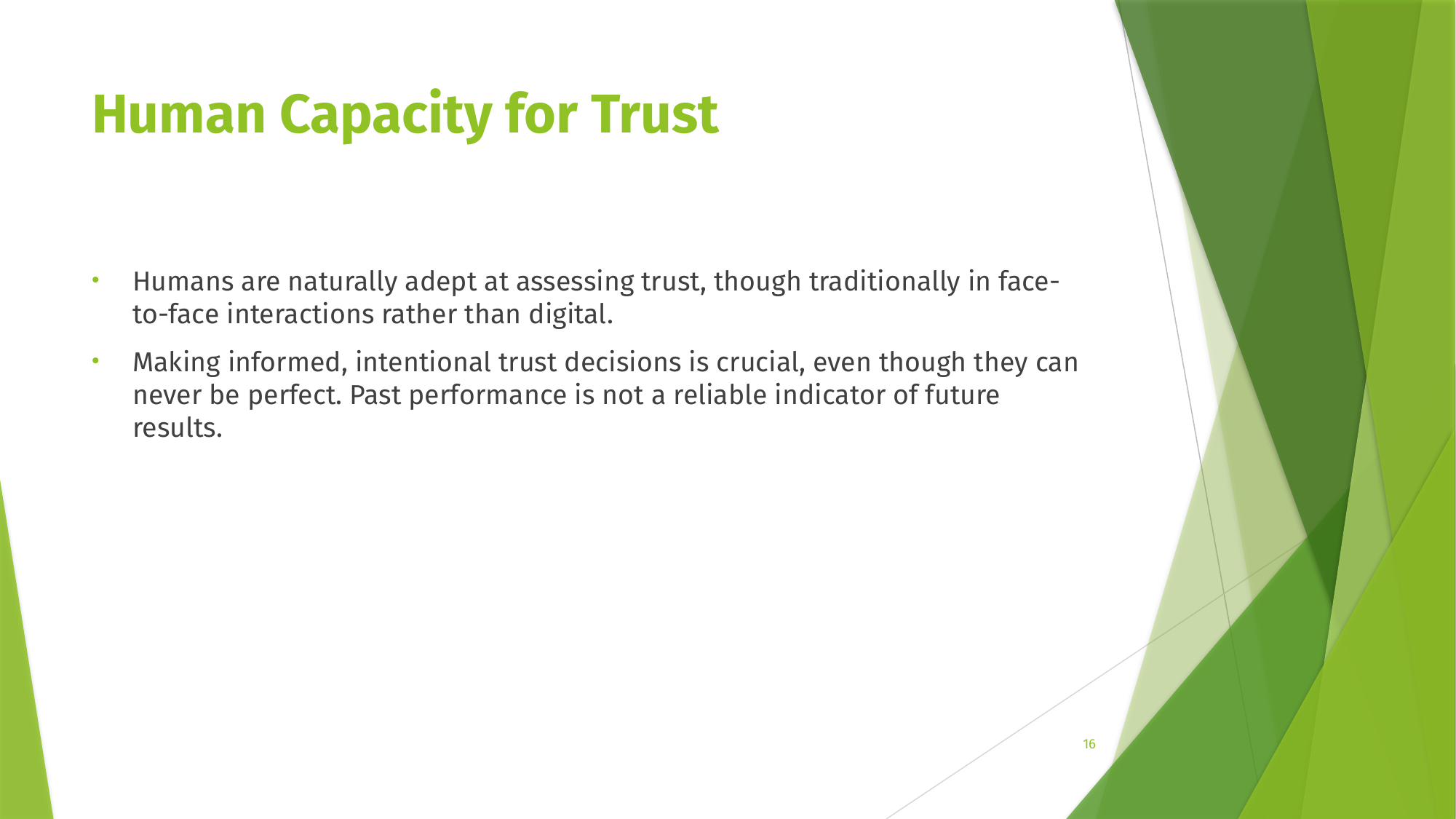

# Human Capacity for Trust
Humans are naturally adept at assessing trust, though traditionally in face-to-face interactions rather than digital.
Making informed, intentional trust decisions is crucial, even though they can never be perfect. Past performance is not a reliable indicator of future results.

16